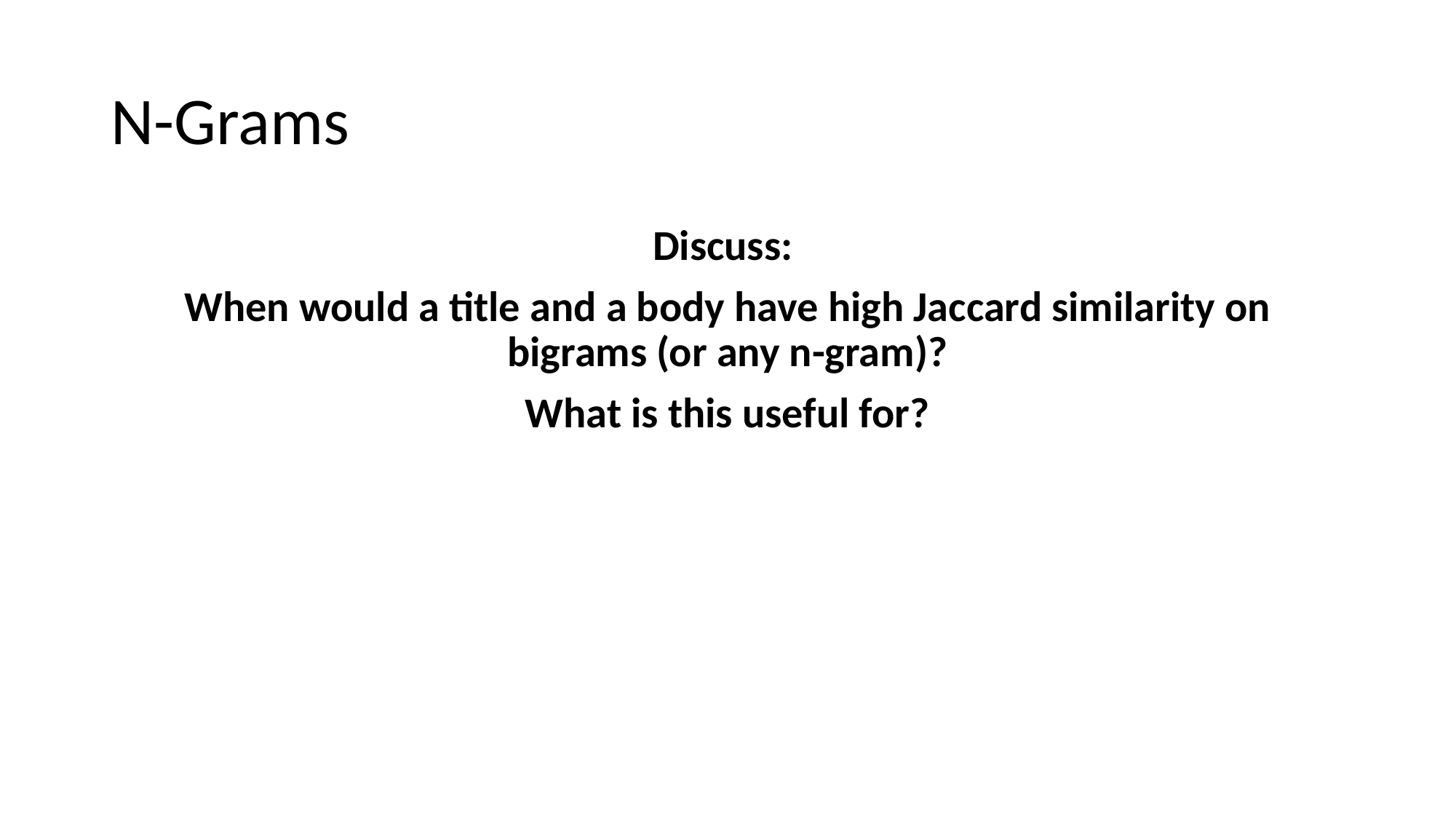

# N-Grams
Discuss:
When would a title and a body have high Jaccard similarity on bigrams (or any n-gram)?
What is this useful for?